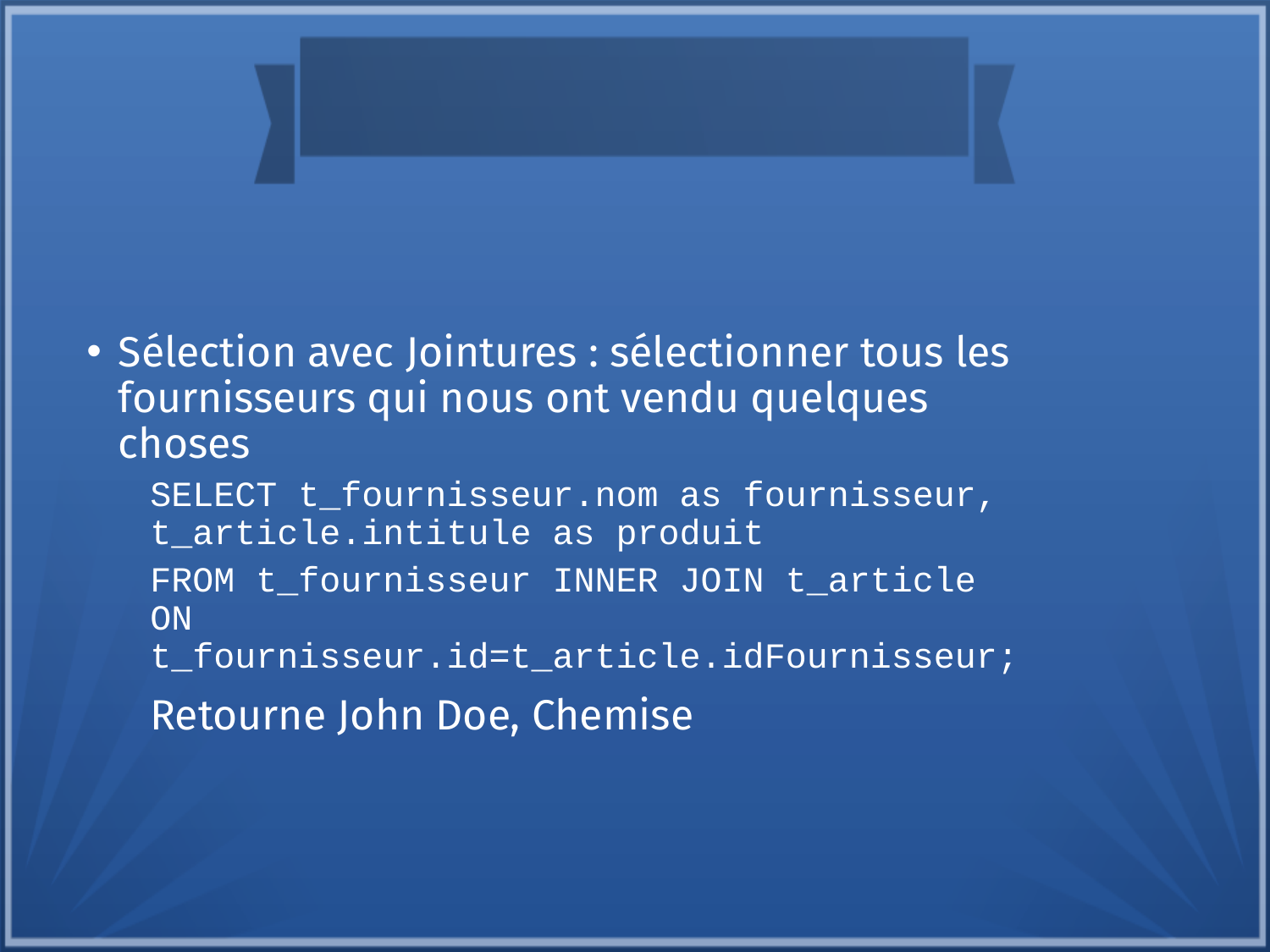

Sélection avec Jointures : sélectionner tous les fournisseurs qui nous ont vendu quelques choses
SELECT t_fournisseur.nom as fournisseur, t_article.intitule as produit
FROM t_fournisseur INNER JOIN t_article ON t_fournisseur.id=t_article.idFournisseur;
Retourne John Doe, Chemise